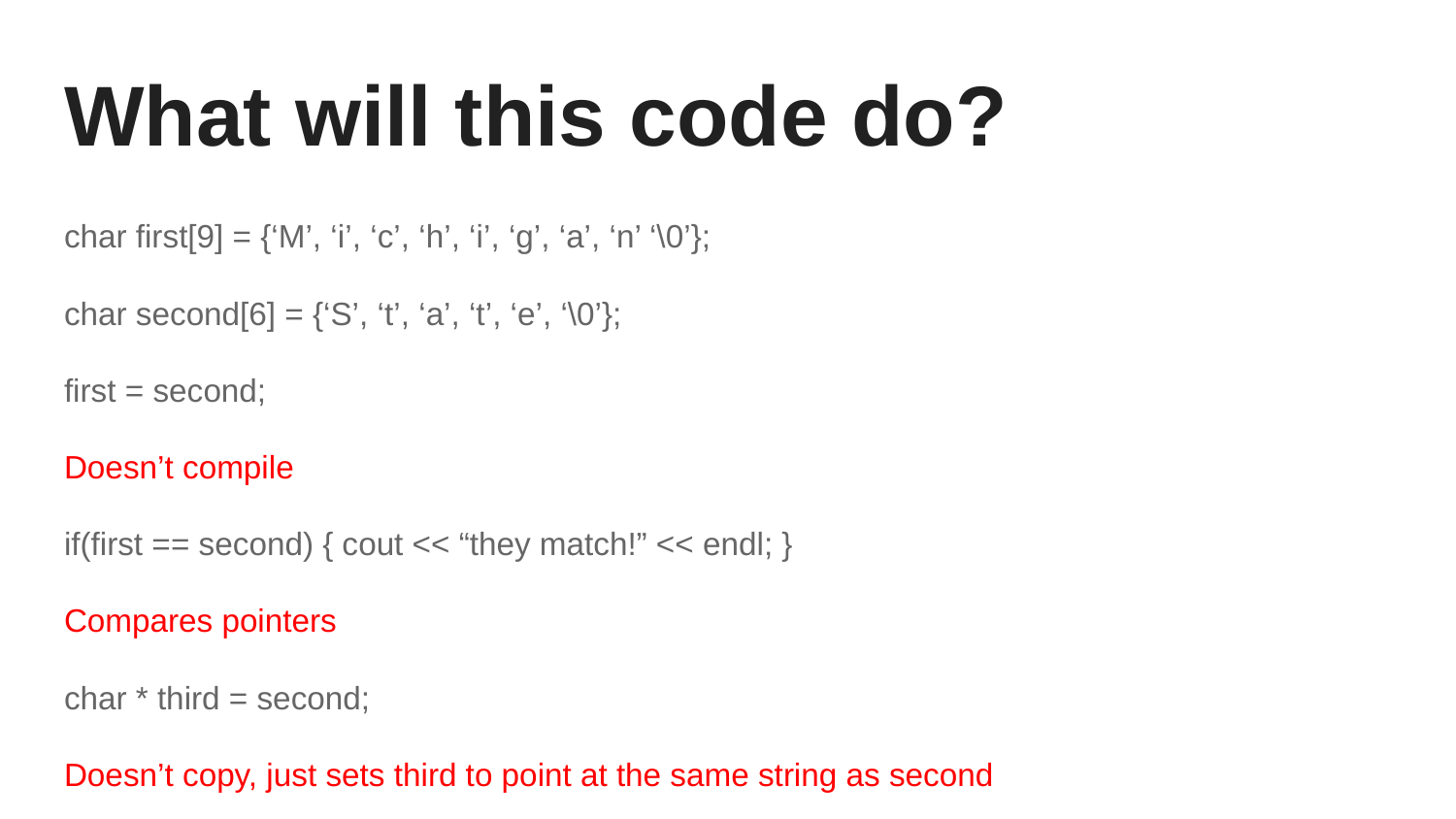

# What will this code do?
char first[9] = {‘M’, ‘i’, ‘c’, ‘h’, ‘i’, ‘g’, ‘a’, ‘n’ ‘\0’};
char second[6] = {‘S’, ‘t’, ‘a’, ‘t’, ‘e’, ‘\0’};
first = second;
Doesn’t compile
if(first == second) { cout << “they match!” << endl; }
Compares pointers
char * third = second;
Doesn’t copy, just sets third to point at the same string as second